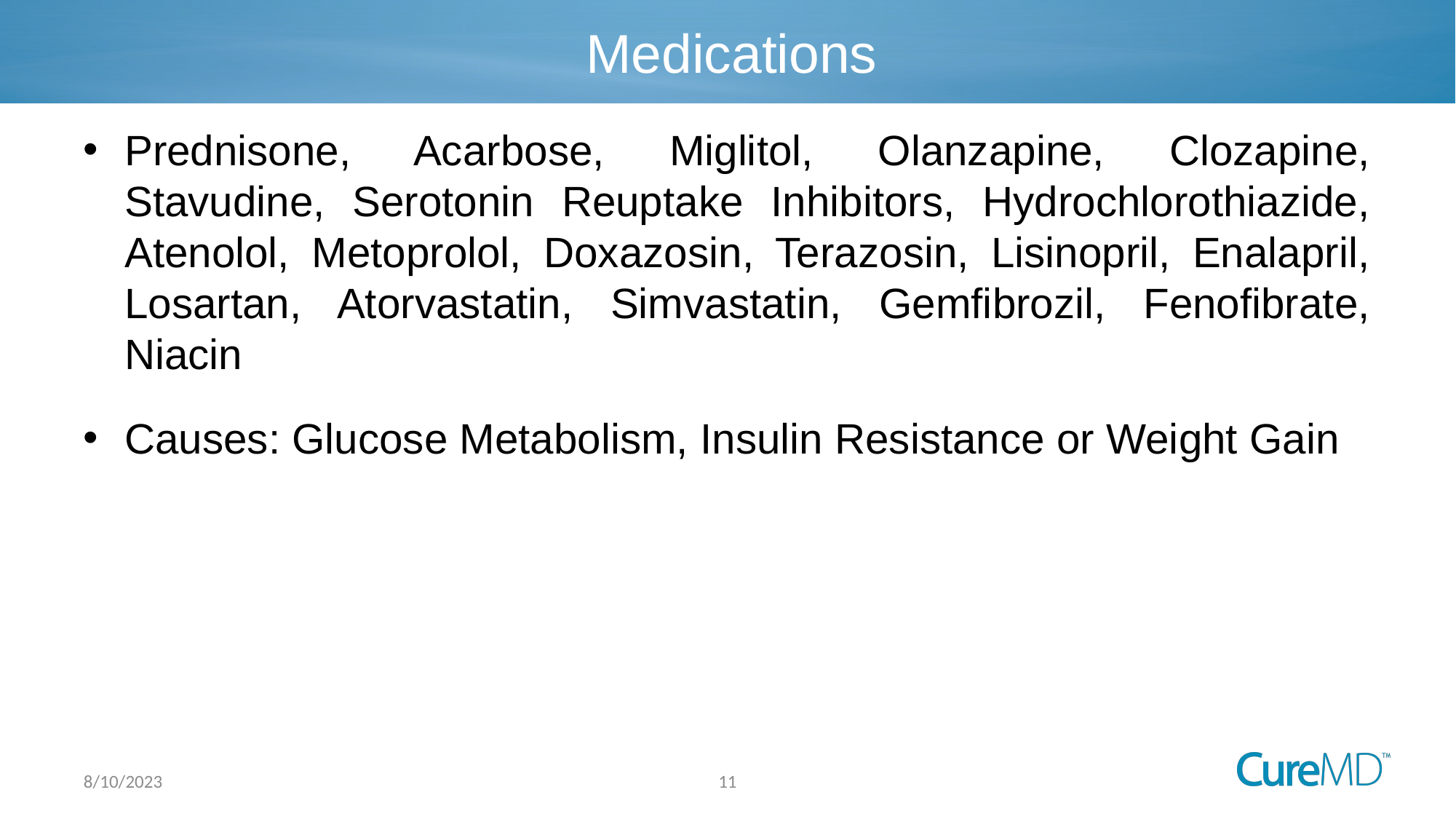

# Medications
Prednisone, Acarbose, Miglitol, Olanzapine, Clozapine, Stavudine, Serotonin Reuptake Inhibitors, Hydrochlorothiazide, Atenolol, Metoprolol, Doxazosin, Terazosin, Lisinopril, Enalapril, Losartan, Atorvastatin, Simvastatin, Gemfibrozil, Fenofibrate, Niacin
Causes: Glucose Metabolism, Insulin Resistance or Weight Gain

11
8/10/2023